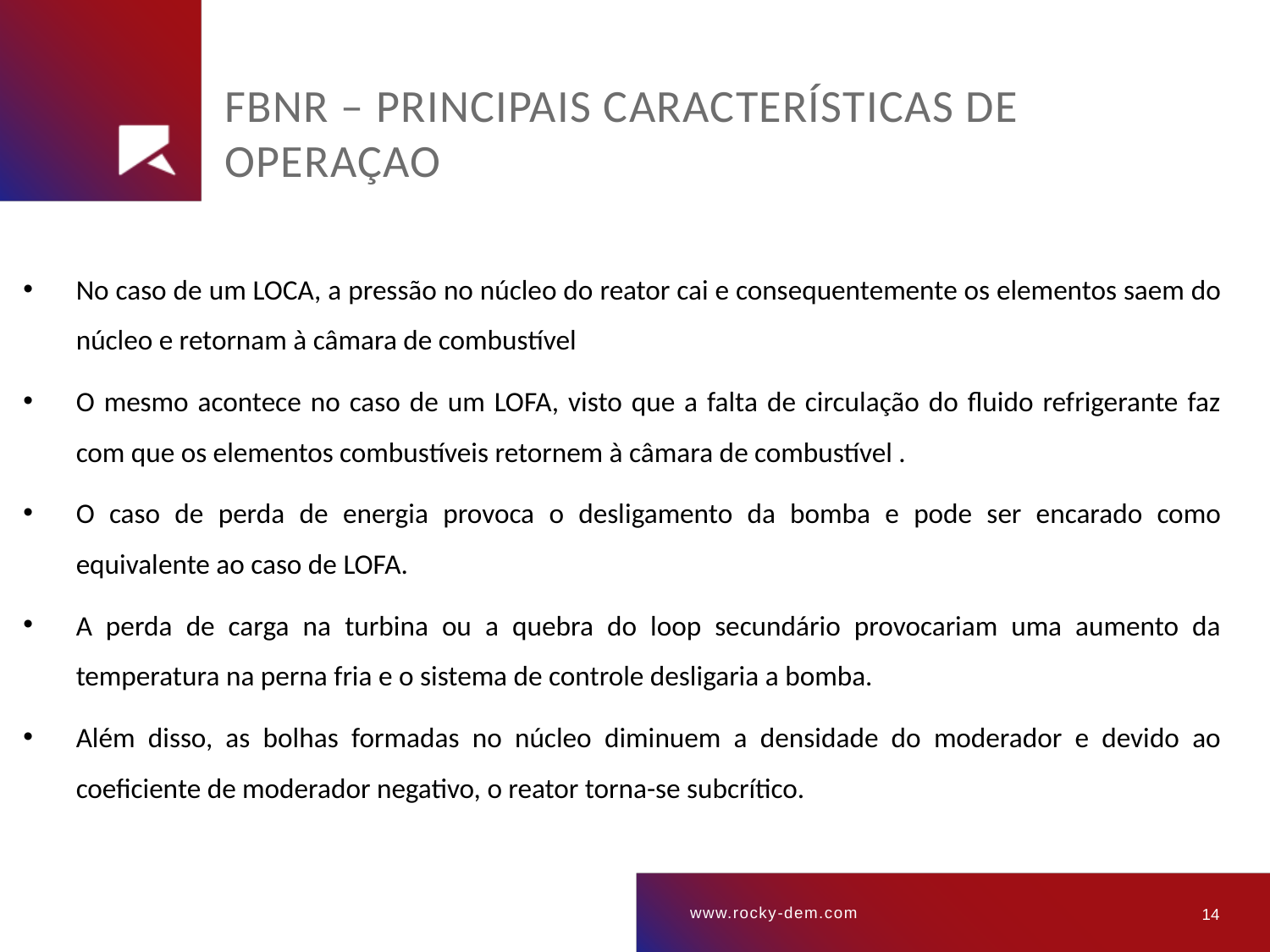

# FBNR – Principais características de operaçao
No caso de um LOCA, a pressão no núcleo do reator cai e consequentemente os elementos saem do núcleo e retornam à câmara de combustível
O mesmo acontece no caso de um LOFA, visto que a falta de circulação do fluido refrigerante faz com que os elementos combustíveis retornem à câmara de combustível .
O caso de perda de energia provoca o desligamento da bomba e pode ser encarado como equivalente ao caso de LOFA.
A perda de carga na turbina ou a quebra do loop secundário provocariam uma aumento da temperatura na perna fria e o sistema de controle desligaria a bomba.
Além disso, as bolhas formadas no núcleo diminuem a densidade do moderador e devido ao coeficiente de moderador negativo, o reator torna-se subcrítico.